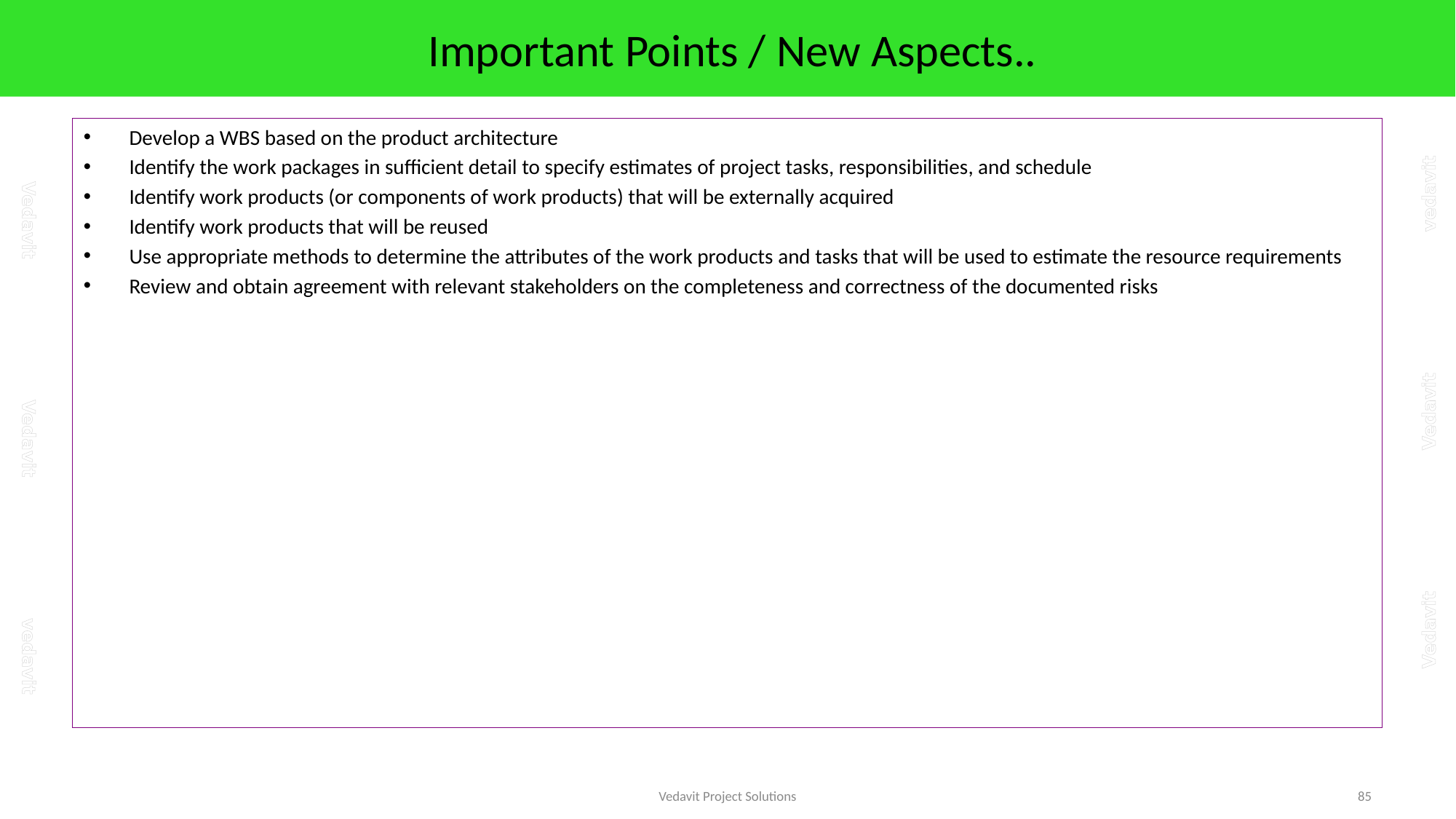

# Important Points / New Aspects..
Develop a WBS based on the product architecture
Identify the work packages in sufficient detail to specify estimates of project tasks, responsibilities, and schedule
Identify work products (or components of work products) that will be externally acquired
Identify work products that will be reused
Use appropriate methods to determine the attributes of the work products and tasks that will be used to estimate the resource requirements
Review and obtain agreement with relevant stakeholders on the completeness and correctness of the documented risks
Vedavit Project Solutions
85